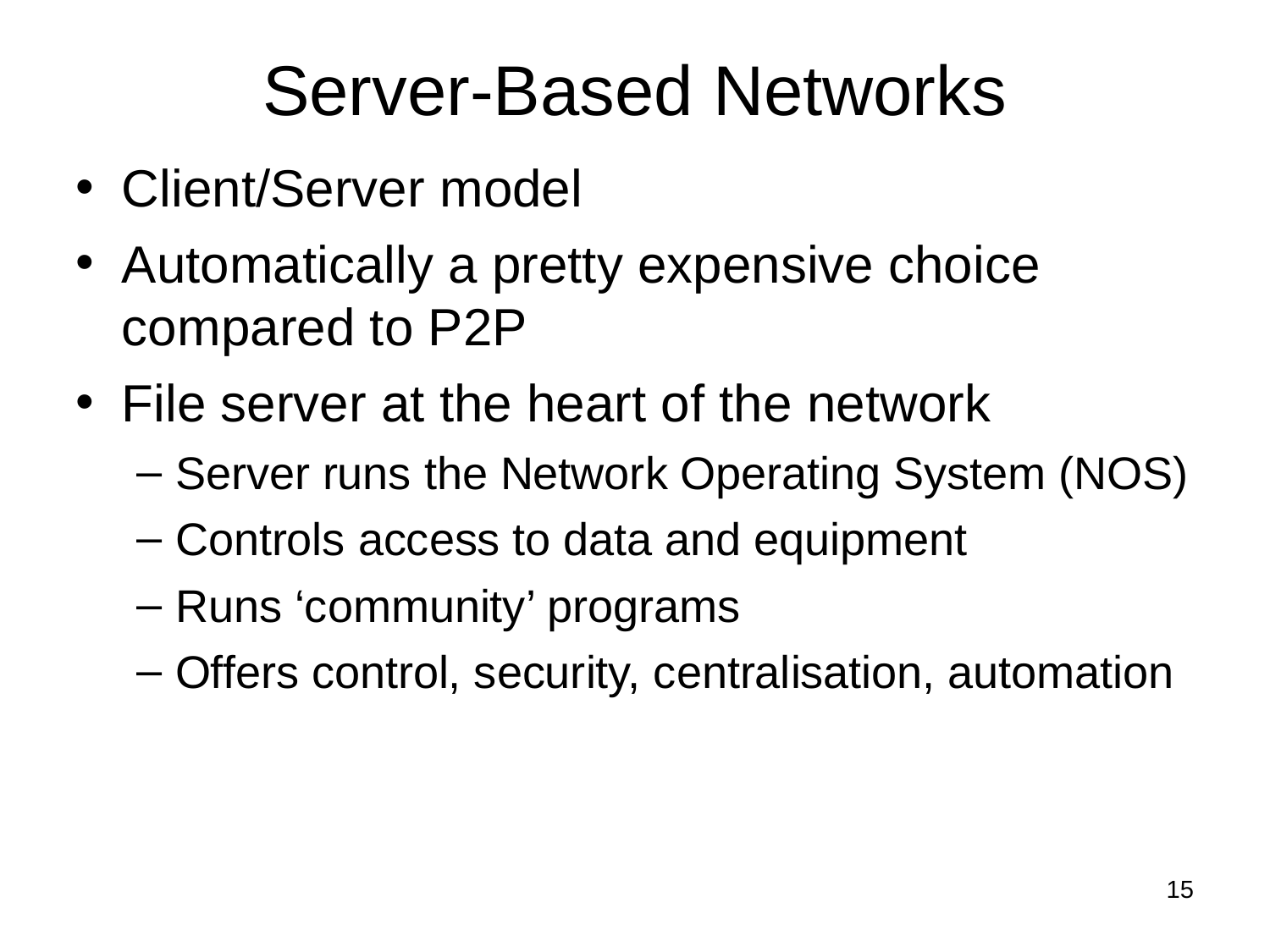

# Server-Based Networks
Client/Server model
Automatically a pretty expensive choice compared to P2P
File server at the heart of the network
Server runs the Network Operating System (NOS)
Controls access to data and equipment
Runs ‘community’ programs
Offers control, security, centralisation, automation
15